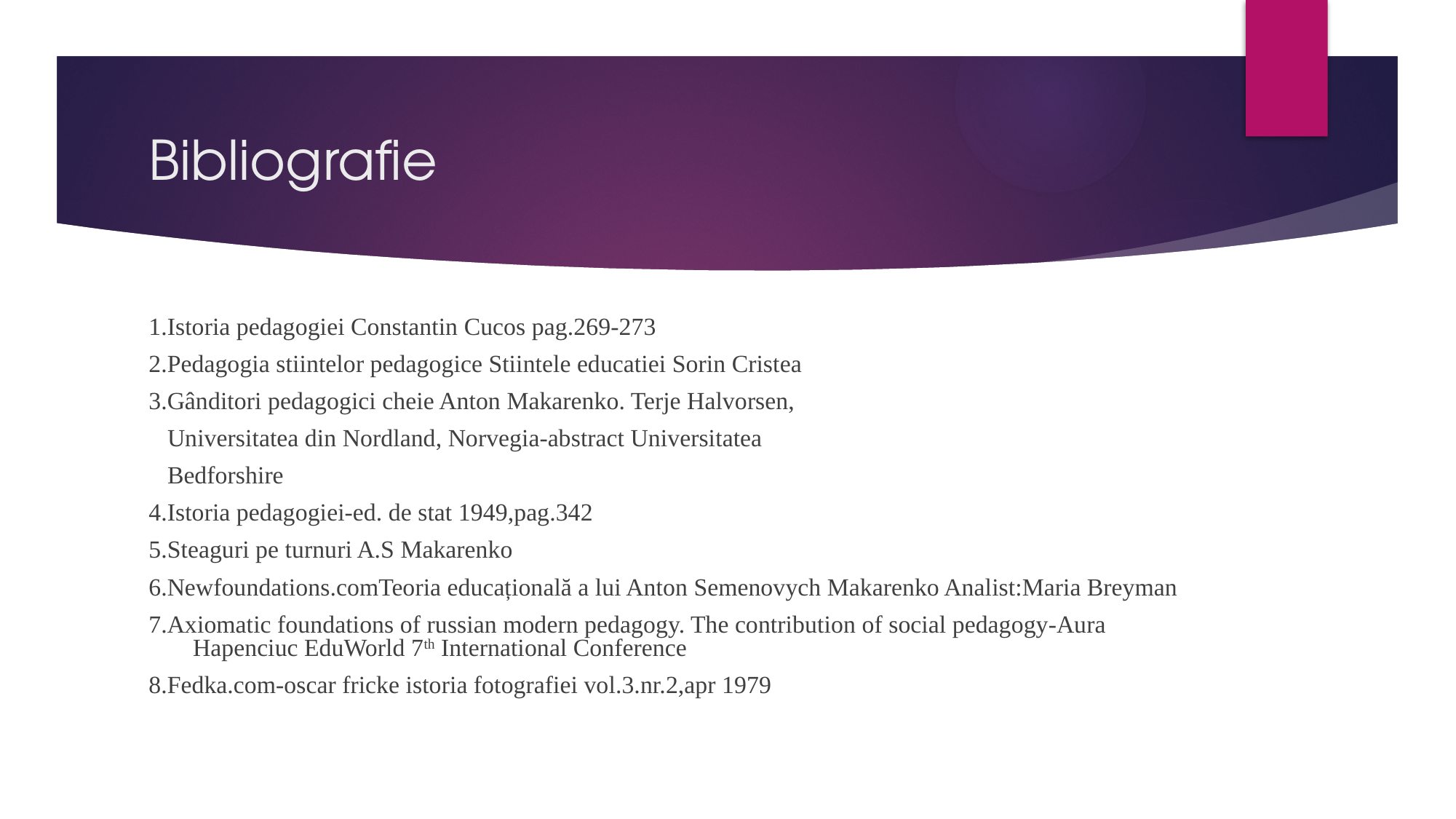

# Bibliografie
1.Istoria pedagogiei Constantin Cucos pag.269-273
2.Pedagogia stiintelor pedagogice Stiintele educatiei Sorin Cristea
3.Gânditori pedagogici cheie Anton Makarenko. Terje Halvorsen,
   Universitatea din Nordland, Norvegia-abstract Universitatea
   Bedforshire
4.Istoria pedagogiei-ed. de stat 1949,pag.342
5.Steaguri pe turnuri A.S Makarenko
6.Newfoundations.comTeoria educațională a lui Anton Semenovych Makarenko Analist:Maria Breyman
7.Axiomatic foundations of russian modern pedagogy. The contribution of social pedagogy-Aura Hapenciuc EduWorld 7th International Conference
8.Fedka.com-oscar fricke istoria fotografiei vol.3.nr.2,apr 1979